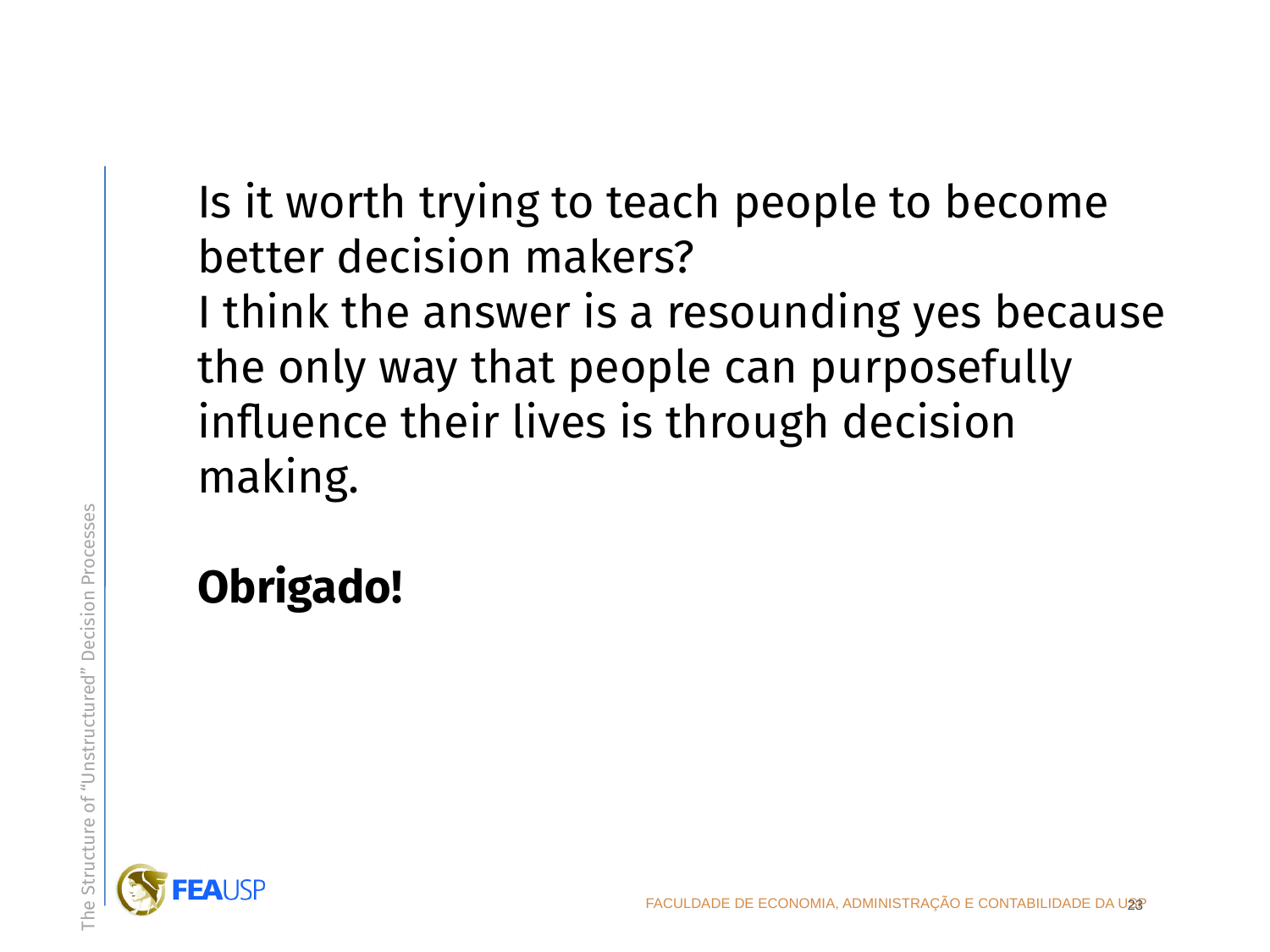

Is it worth trying to teach people to become better decision makers?
I think the answer is a resounding yes because the only way that people can purposefully influence their lives is through decision making.

Obrigado!
23